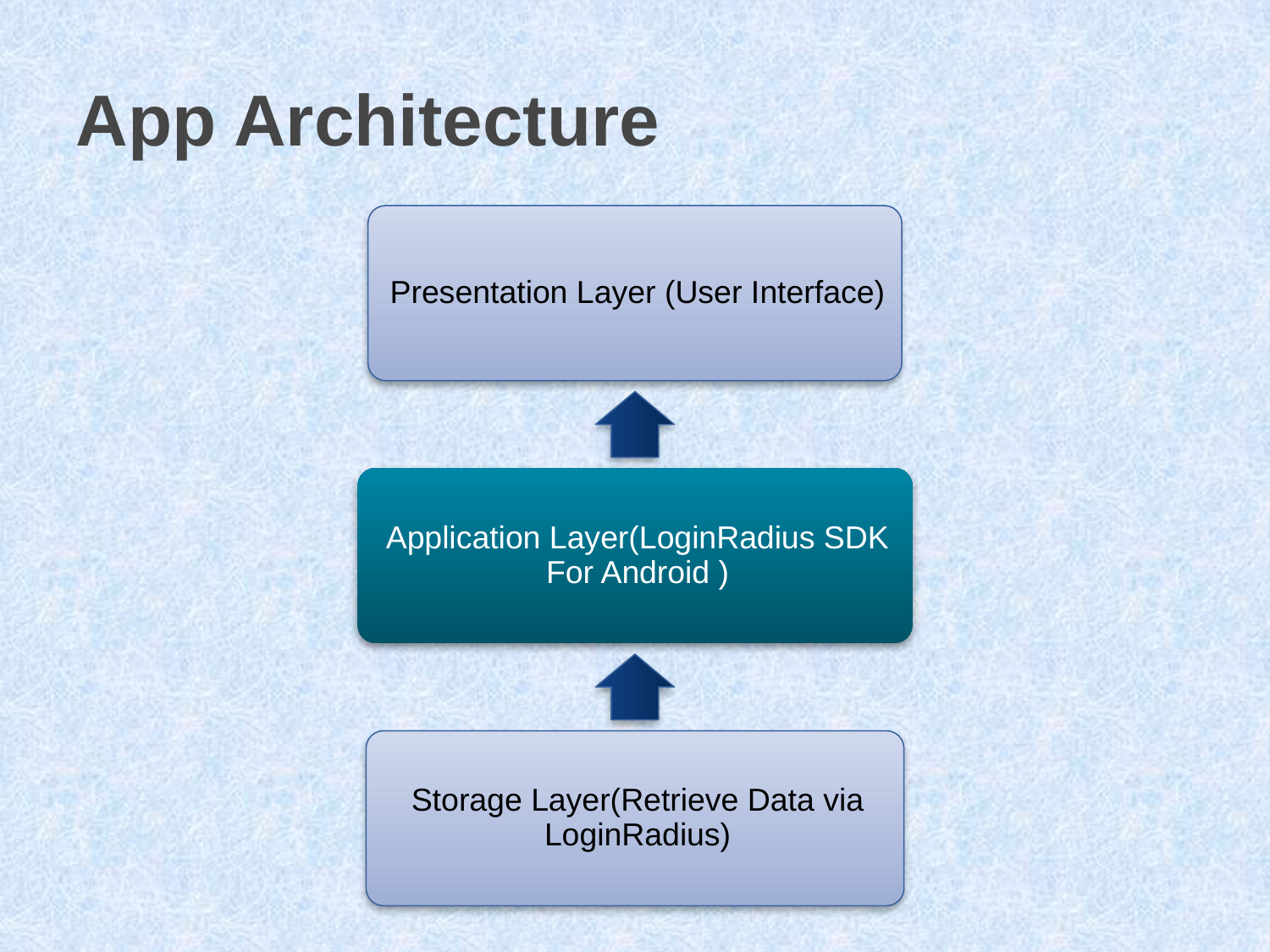

# App Architecture
Presentation Layer (User Interface)

Application Layer(LoginRadius SDK For Android )

Storage Layer(Retrieve Data via LoginRadius)